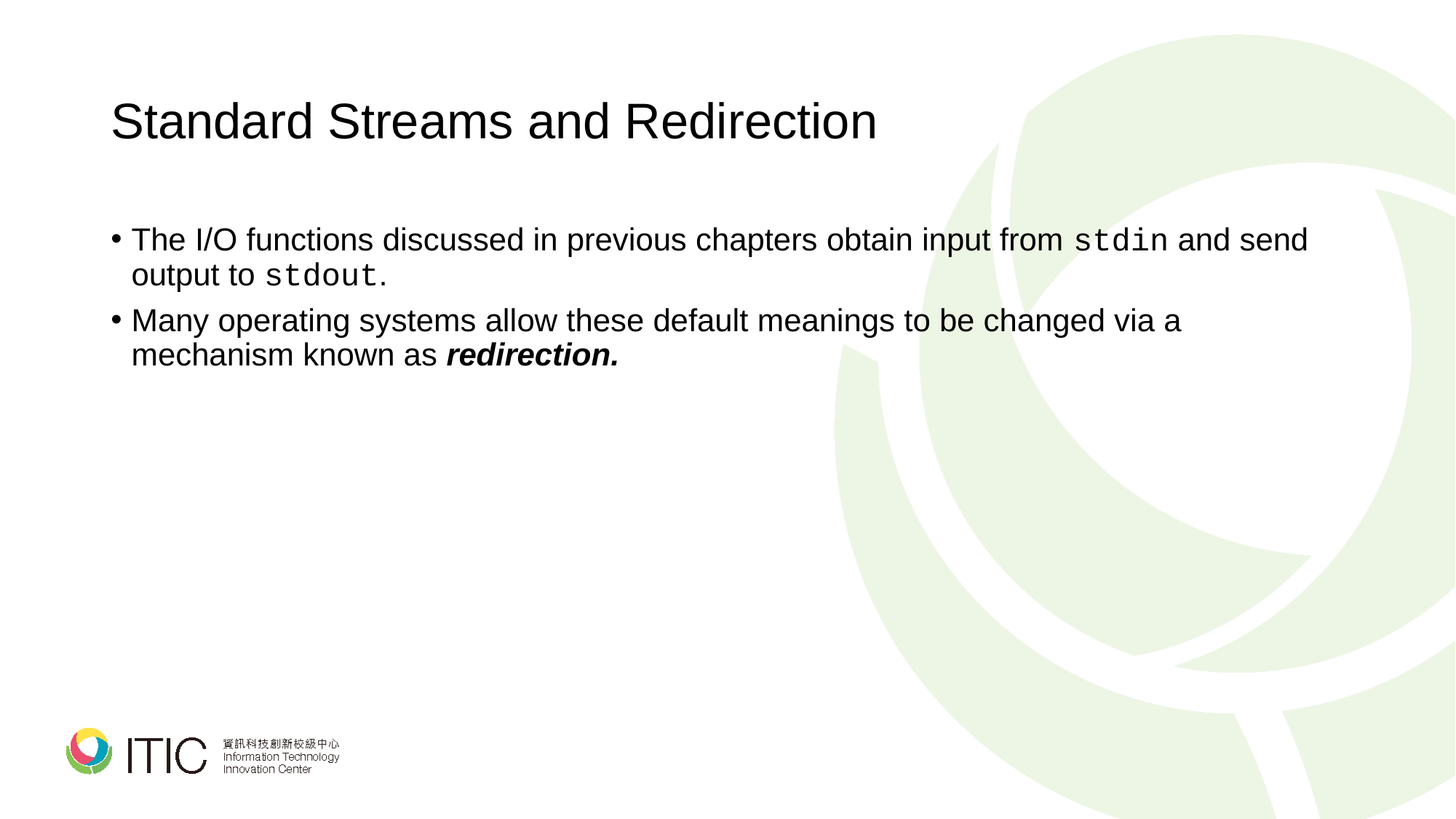

# Standard Streams and Redirection
The I/O functions discussed in previous chapters obtain input from stdin and send output to stdout.
Many operating systems allow these default meanings to be changed via a mechanism known as redirection.